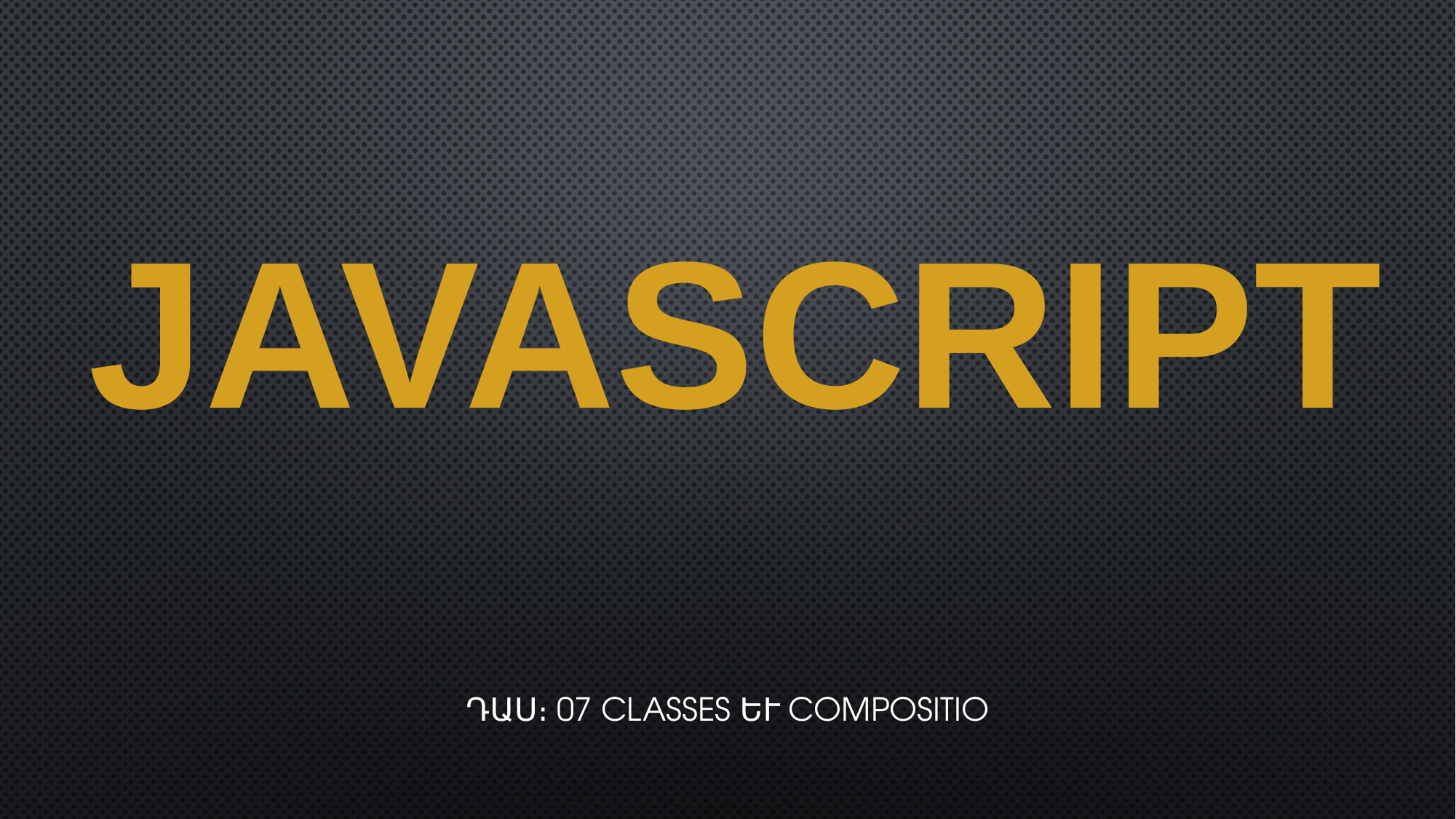

# JAVASCRIPT

Դաս։ 07 Classes և Composition